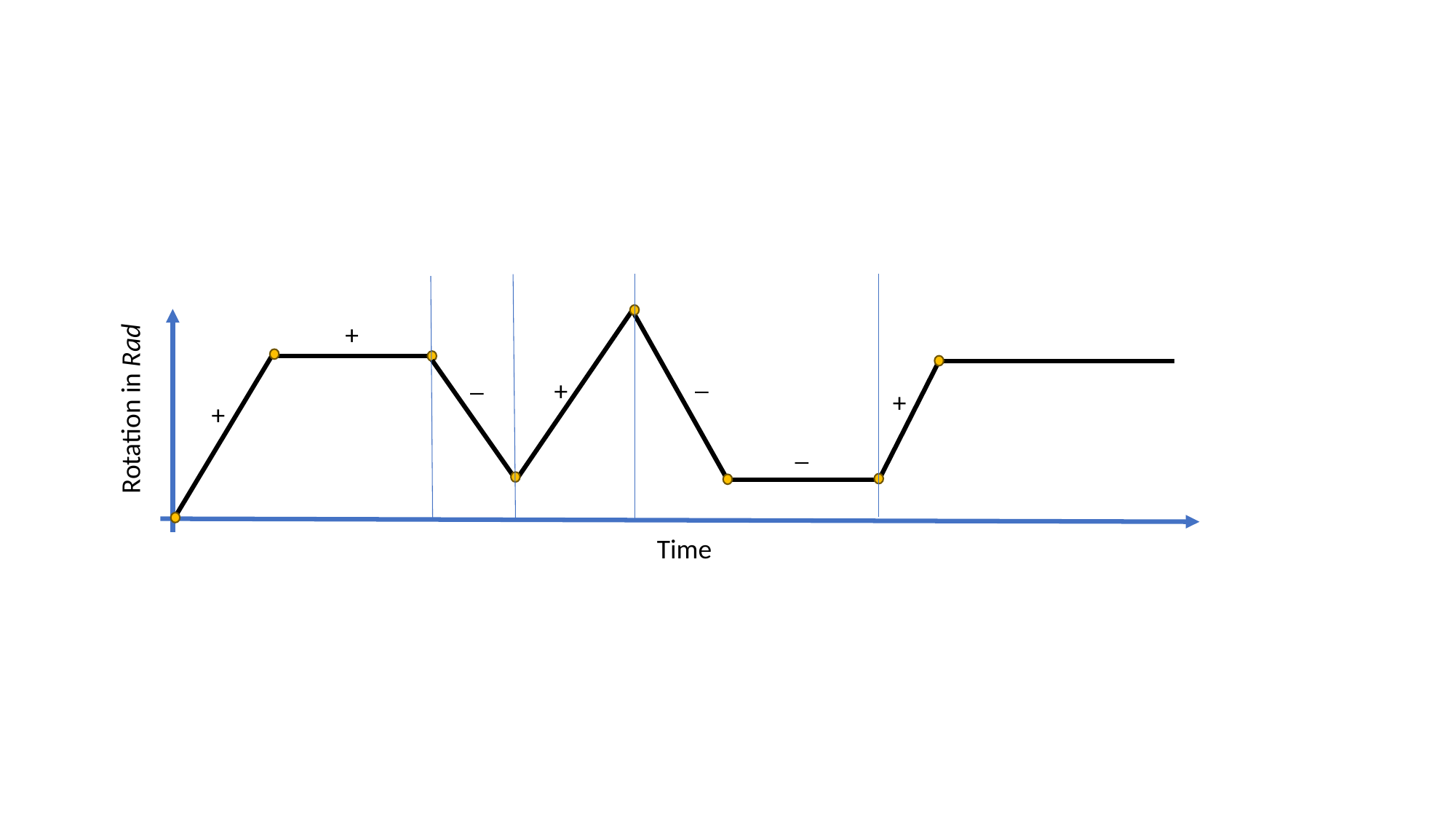

+

_
_
+
+
Rotation in Rad
+
_

Time